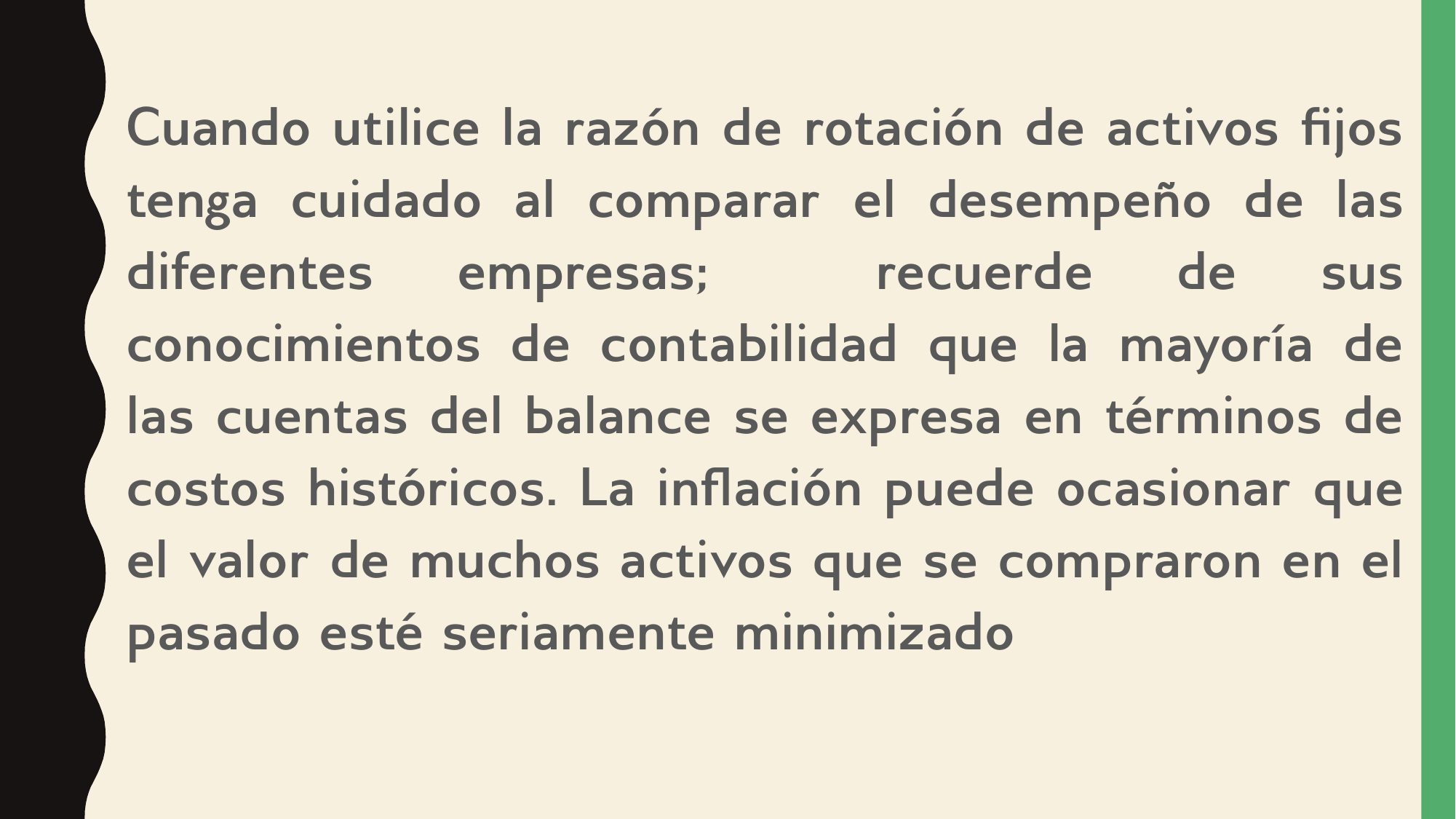

Cuando utilice la razón de rotación de activos fijos tenga cuidado al comparar el desempeño de las diferentes empresas;  recuerde de sus conocimientos de contabilidad que la mayoría de las cuentas del balance se expresa en términos de costos históricos. La inflación puede ocasionar que el valor de muchos activos que se compraron en el pasado esté seriamente minimizado